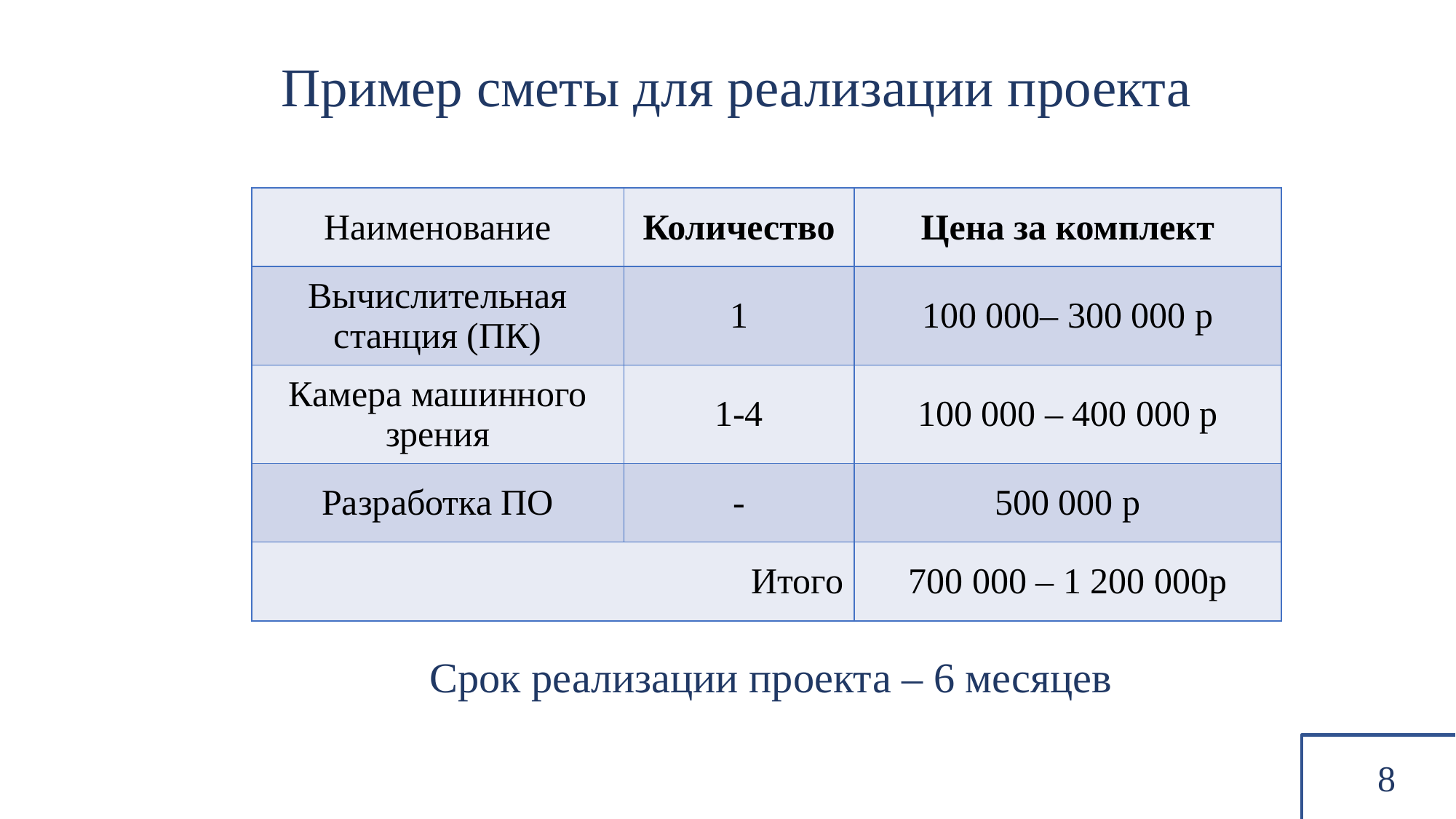

# Пример сметы для реализации проекта
| Наименование | Количество | Цена за комплект |
| --- | --- | --- |
| Вычислительная станция (ПК) | 1 | 100 000– 300 000 р |
| Камера машинного зрения | 1-4 | 100 000 – 400 000 р |
| Разработка ПО | - | 500 000 р |
| Итого |  | 700 000 – 1 200 000р |
Срок реализации проекта – 6 месяцев

8